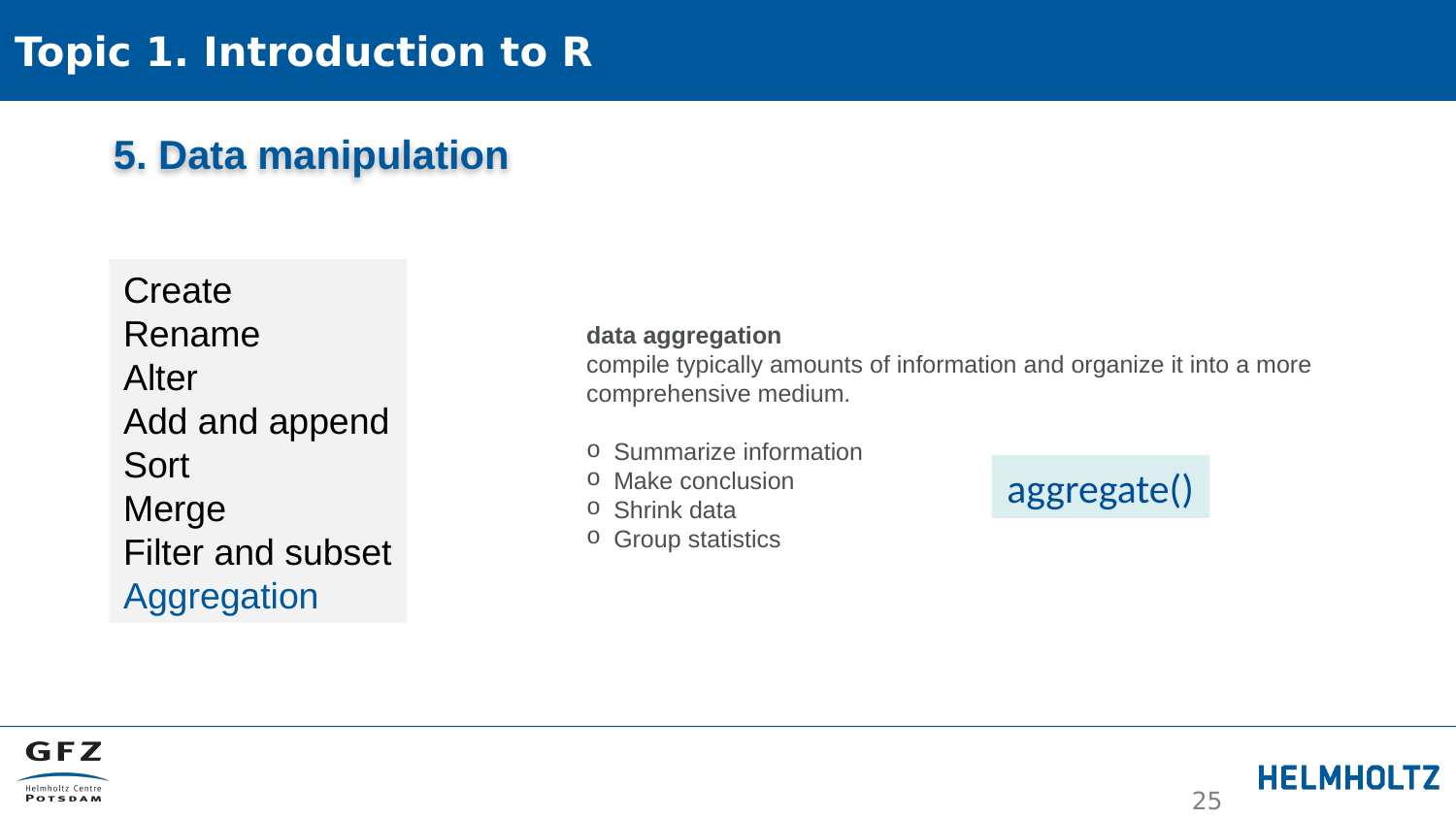

Topic 1. Introduction to R
5. Data manipulation
Create
Rename
Alter
Add and append
Sort
Merge
Filter and subset
Aggregation
data aggregation
compile typically amounts of information and organize it into a more comprehensive medium.

Summarize information
Make conclusion
Shrink data
Group statistics
aggregate()
25